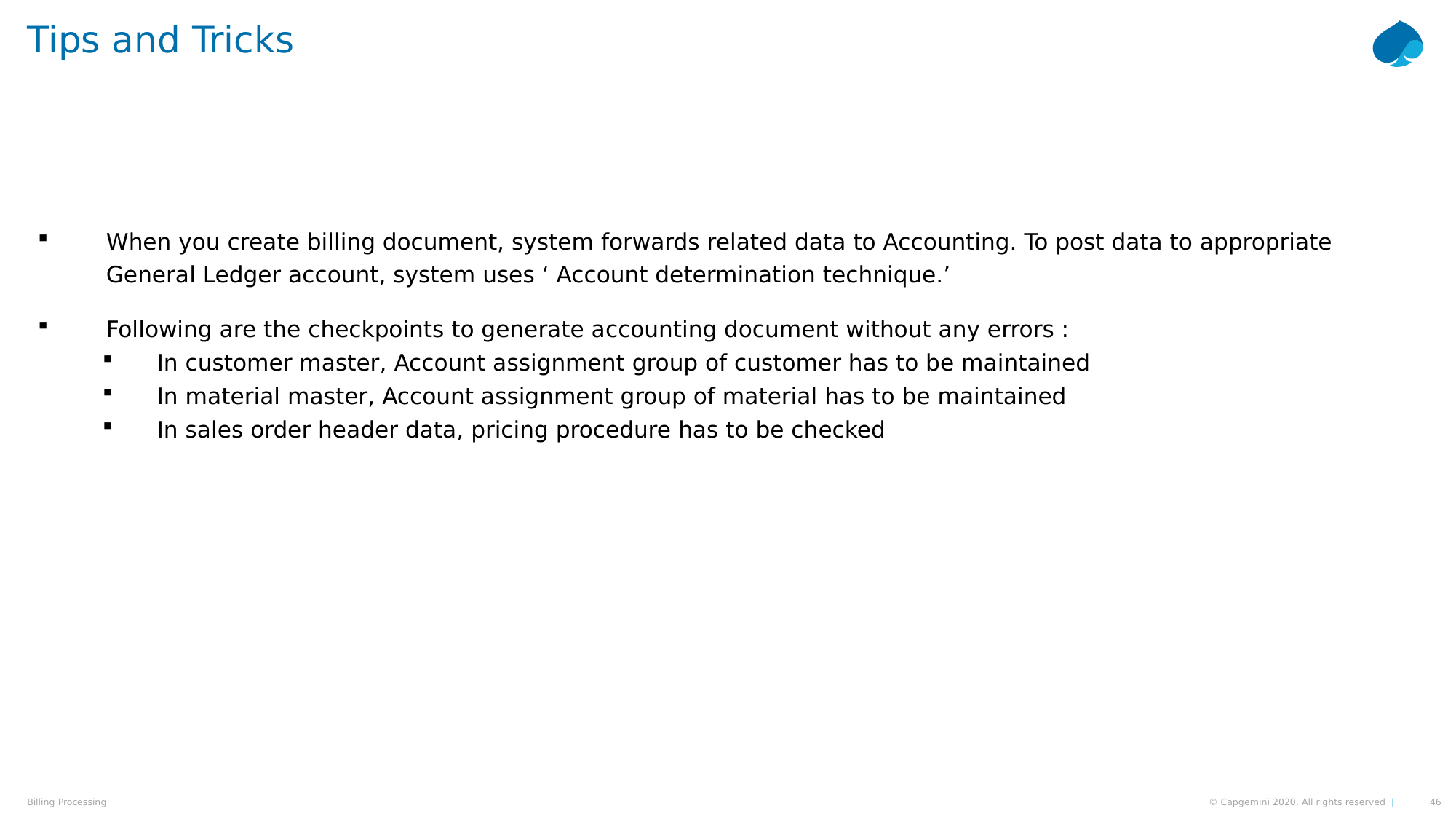

# Tips and Tricks
When you create billing document, system forwards related data to Accounting. To post data to appropriate General Ledger account, system uses ‘ Account determination technique.’
Following are the checkpoints to generate accounting document without any errors :
In customer master, Account assignment group of customer has to be maintained
In material master, Account assignment group of material has to be maintained
In sales order header data, pricing procedure has to be checked